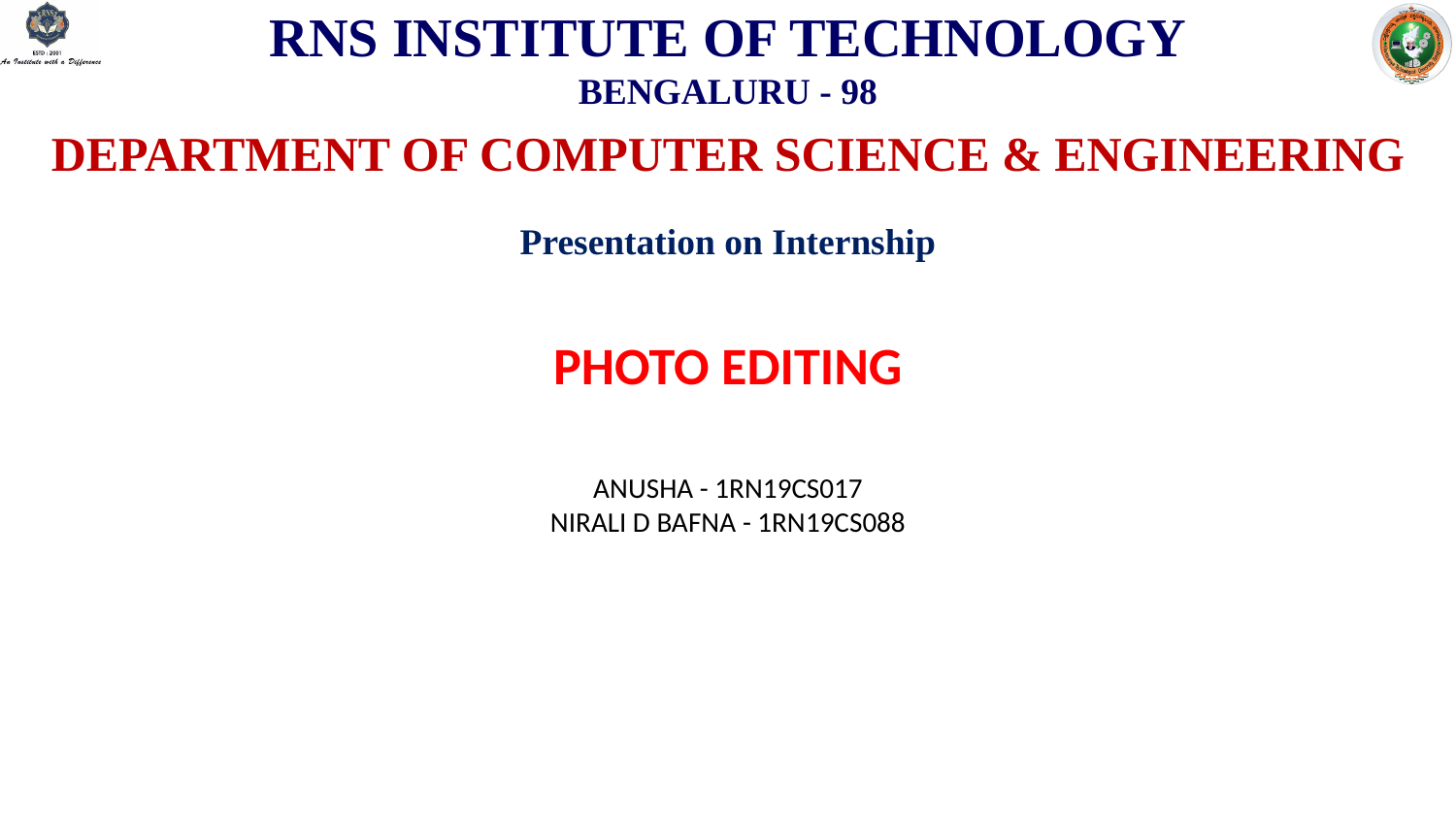

RNS INSTITUTE OF TECHNOLOGY
BENGALURU - 98
DEPARTMENT OF COMPUTER SCIENCE & ENGINEERING
Presentation on Internship
# PHOTO EDITING
ANUSHA - 1RN19CS017
NIRALI D BAFNA - 1RN19CS088